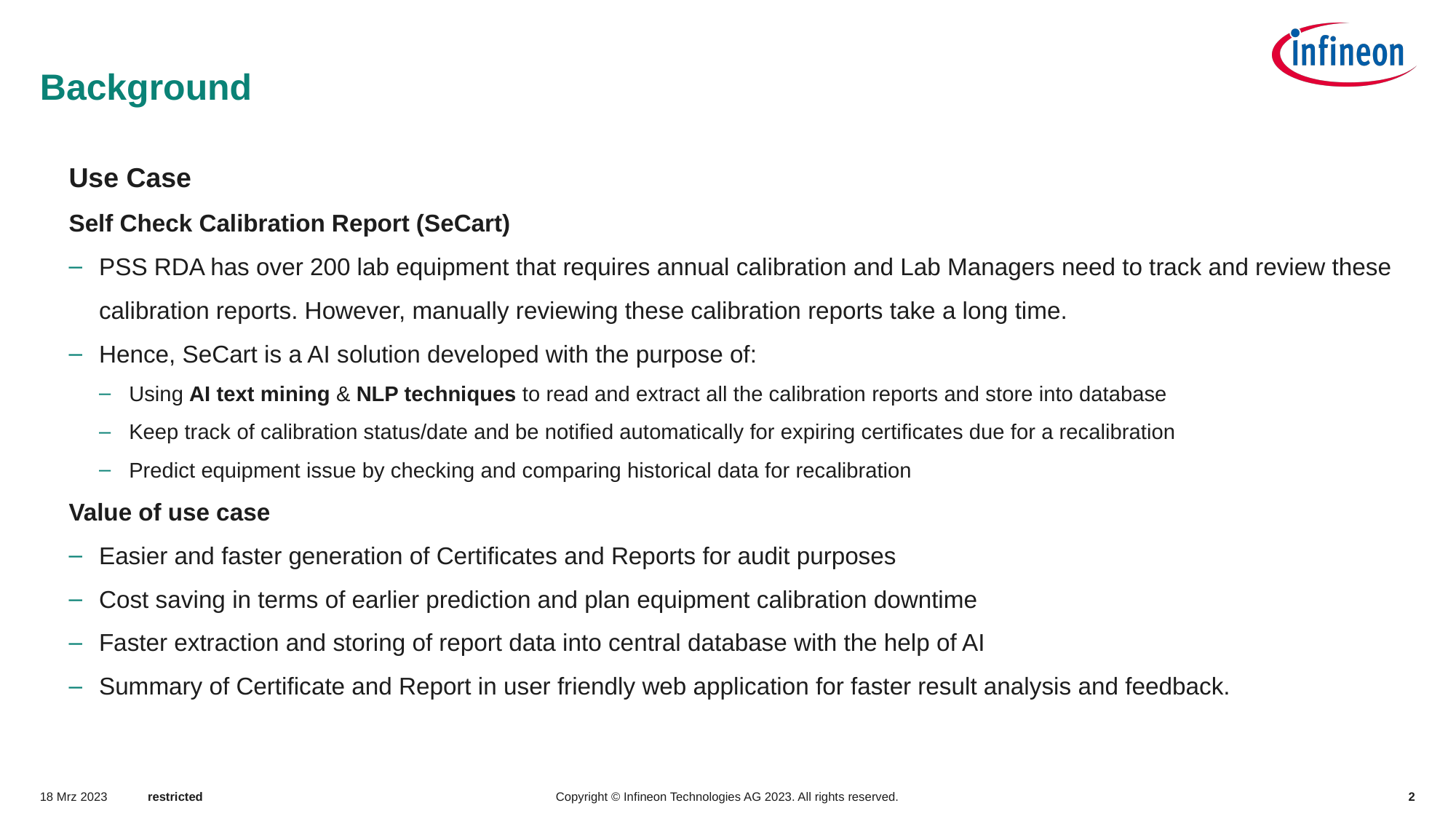

# Background

Use Case
Self Check Calibration Report (SeCart)
PSS RDA has over 200 lab equipment that requires annual calibration and Lab Managers need to track and review these calibration reports. However, manually reviewing these calibration reports take a long time.
Hence, SeCart is a AI solution developed with the purpose of:
Using AI text mining & NLP techniques to read and extract all the calibration reports and store into database
Keep track of calibration status/date and be notified automatically for expiring certificates due for a recalibration
Predict equipment issue by checking and comparing historical data for recalibration
Value of use case
Easier and faster generation of Certificates and Reports for audit purposes
Cost saving in terms of earlier prediction and plan equipment calibration downtime
Faster extraction and storing of report data into central database with the help of AI
Summary of Certificate and Report in user friendly web application for faster result analysis and feedback.